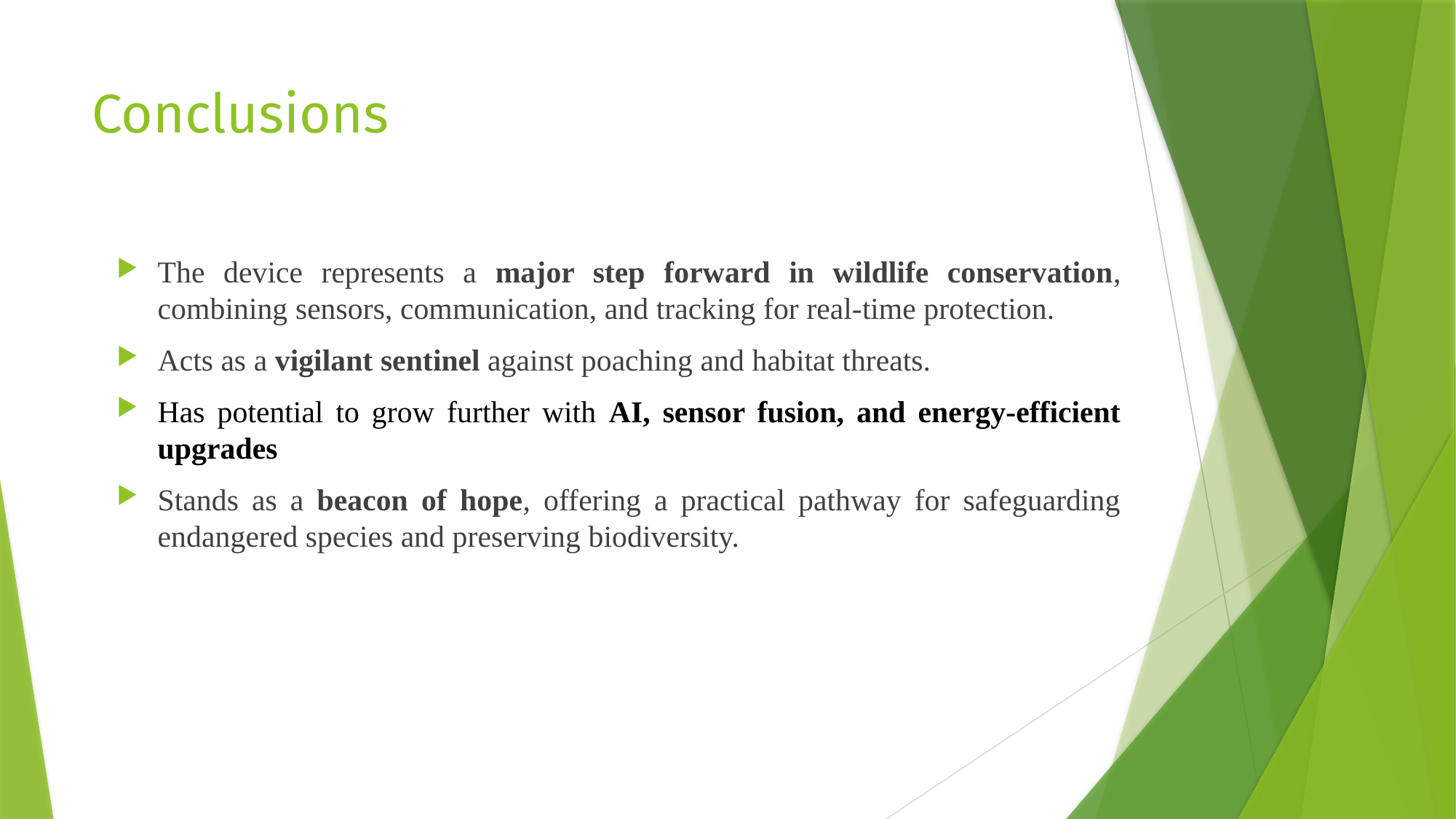

.

# Conclusions
The device represents a major step forward in wildlife conservation, combining sensors, communication, and tracking for real-time protection.
Acts as a vigilant sentinel against poaching and habitat threats.
Has potential to grow further with AI, sensor fusion, and energy-efficient upgrades
Stands as a beacon of hope, offering a practical pathway for safeguarding endangered species and preserving biodiversity.